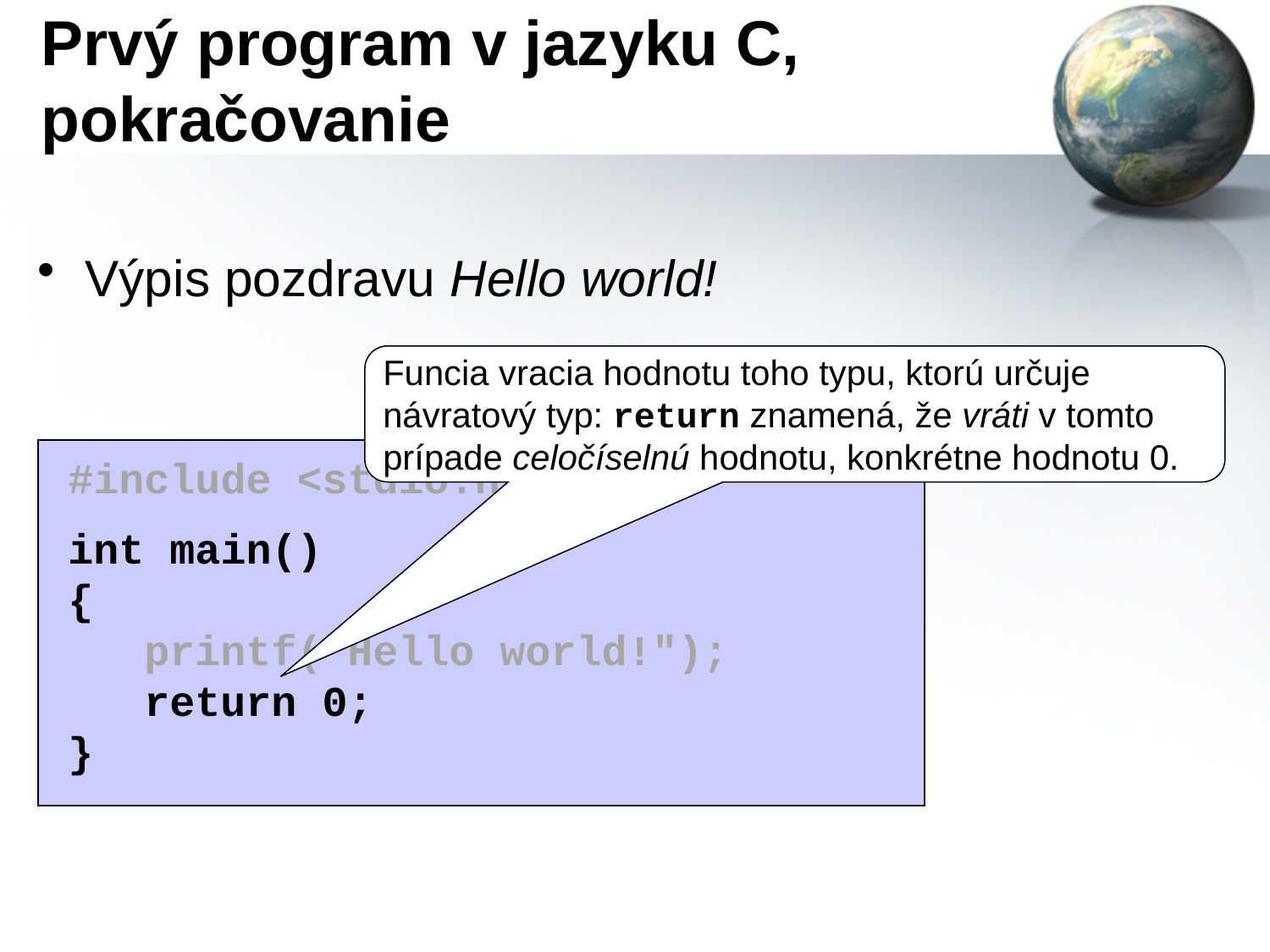

# Prvý program v jazyku C, pokračovanie
Výpis pozdravu Hello world!
Funcia vracia hodnotu toho typu, ktorú určuje návratový typ: return znamená, že vráti v tomto prípade celočíselnú hodnotu, konkrétne hodnotu 0.

#include <stdio.h>

int main()
{
   printf("Hello world!");
   return 0;
}